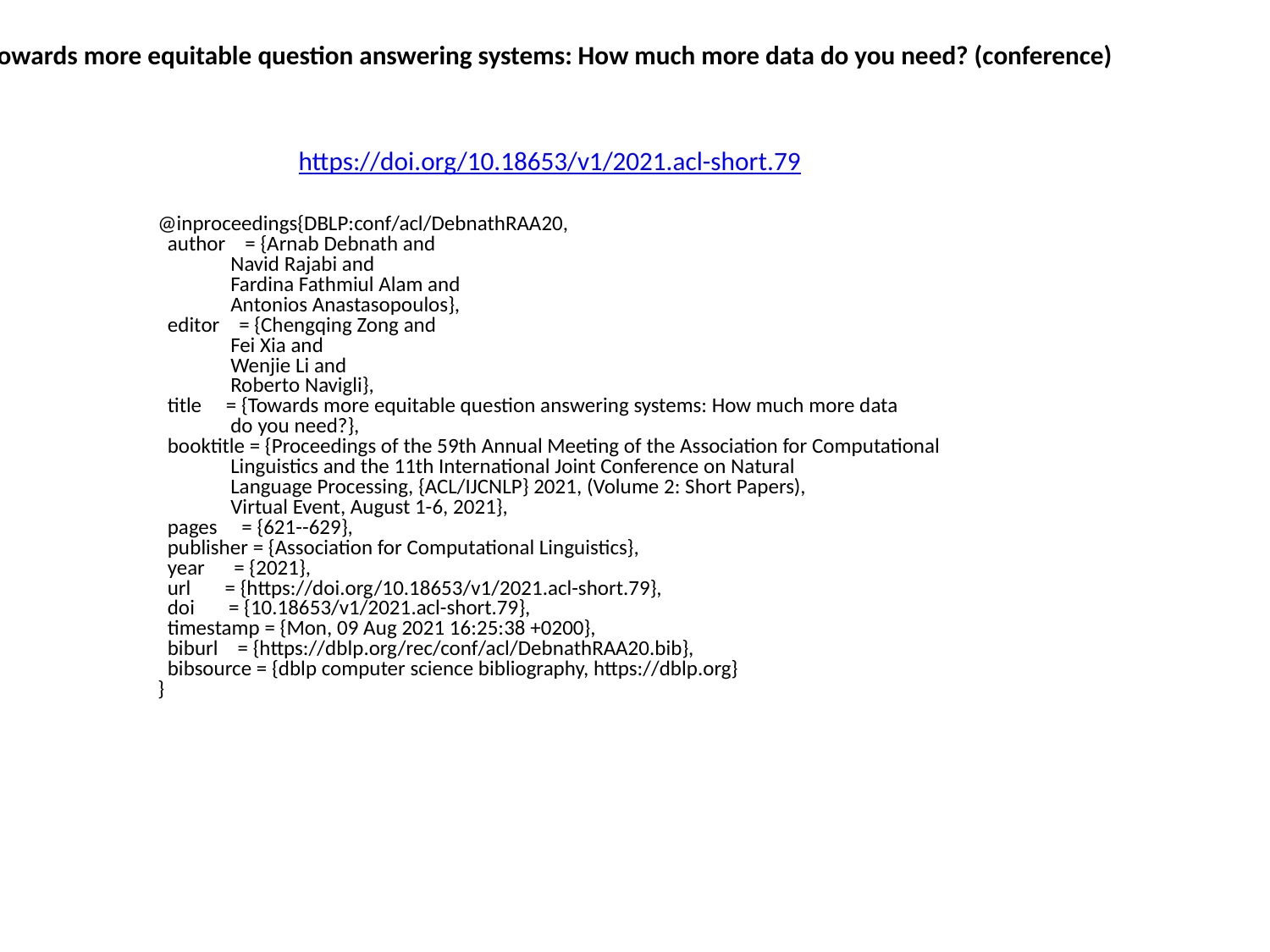

Towards more equitable question answering systems: How much more data do you need? (conference)

https://doi.org/10.18653/v1/2021.acl-short.79

@inproceedings{DBLP:conf/acl/DebnathRAA20,
  author    = {Arnab Debnath and
               Navid Rajabi and
               Fardina Fathmiul Alam and
               Antonios Anastasopoulos},
  editor    = {Chengqing Zong and
               Fei Xia and
               Wenjie Li and
               Roberto Navigli},
  title     = {Towards more equitable question answering systems: How much more data
               do you need?},
  booktitle = {Proceedings of the 59th Annual Meeting of the Association for Computational
               Linguistics and the 11th International Joint Conference on Natural
               Language Processing, {ACL/IJCNLP} 2021, (Volume 2: Short Papers),
               Virtual Event, August 1-6, 2021},
  pages     = {621--629},
  publisher = {Association for Computational Linguistics},
  year      = {2021},
  url       = {https://doi.org/10.18653/v1/2021.acl-short.79},
  doi       = {10.18653/v1/2021.acl-short.79},
  timestamp = {Mon, 09 Aug 2021 16:25:38 +0200},
  biburl    = {https://dblp.org/rec/conf/acl/DebnathRAA20.bib},
  bibsource = {dblp computer science bibliography, https://dblp.org}
}